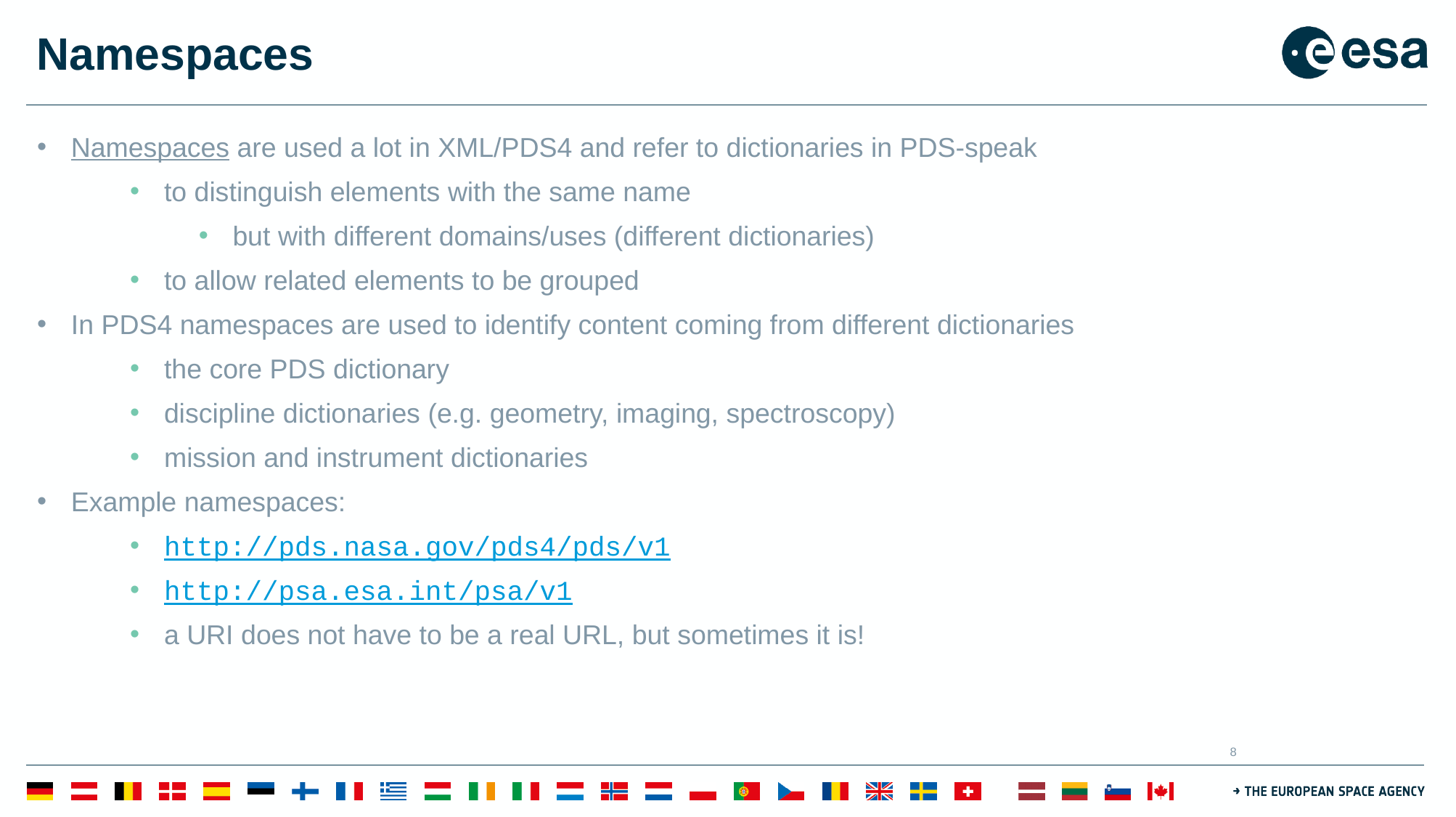

# Namespaces
Namespaces are used a lot in XML/PDS4 and refer to dictionaries in PDS-speak
to distinguish elements with the same name
but with different domains/uses (different dictionaries)
to allow related elements to be grouped
In PDS4 namespaces are used to identify content coming from different dictionaries
the core PDS dictionary
discipline dictionaries (e.g. geometry, imaging, spectroscopy)
mission and instrument dictionaries
Example namespaces:
http://pds.nasa.gov/pds4/pds/v1
http://psa.esa.int/psa/v1
a URI does not have to be a real URL, but sometimes it is!